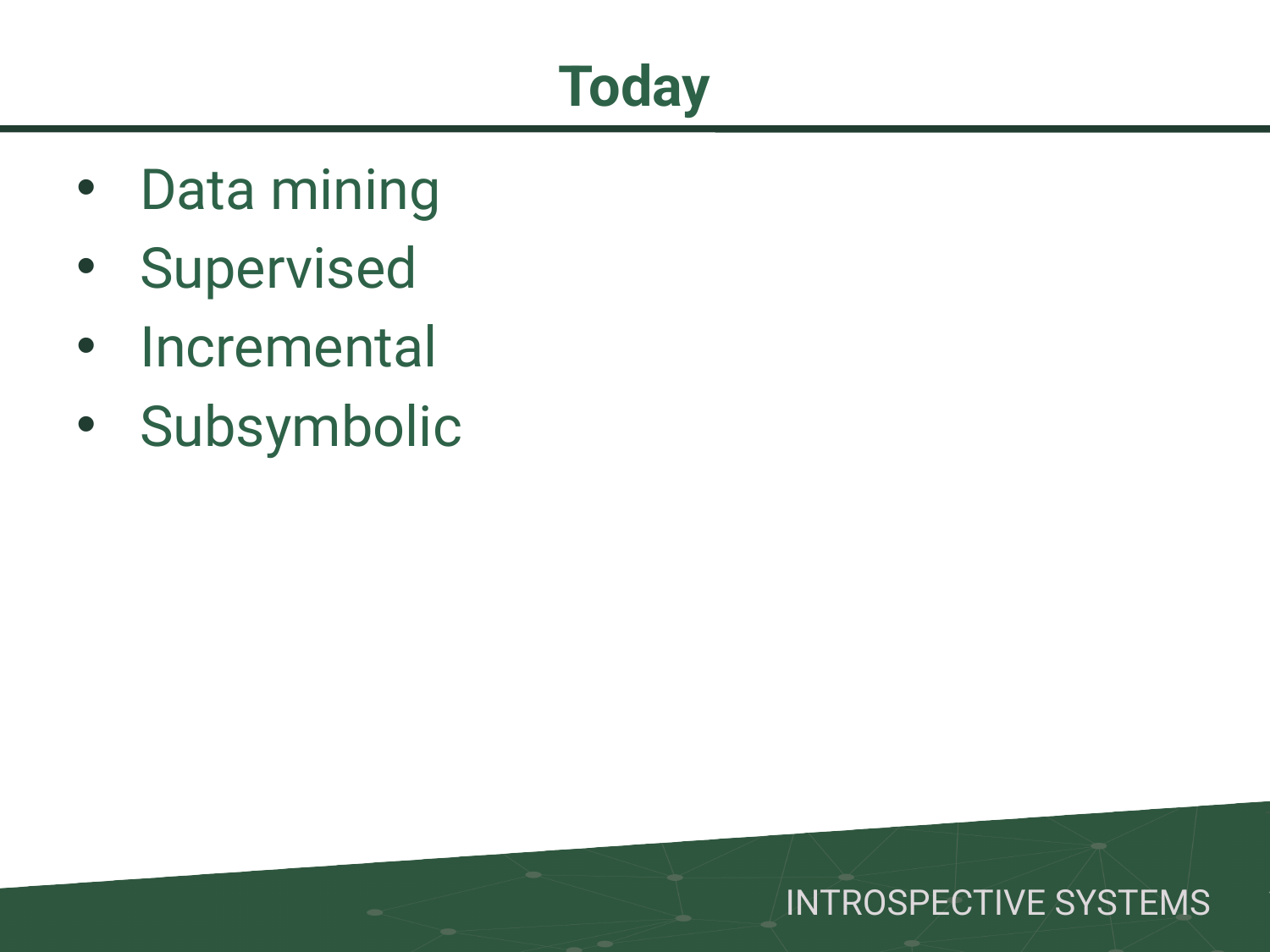

# Today
Data mining
Supervised
Incremental
Subsymbolic